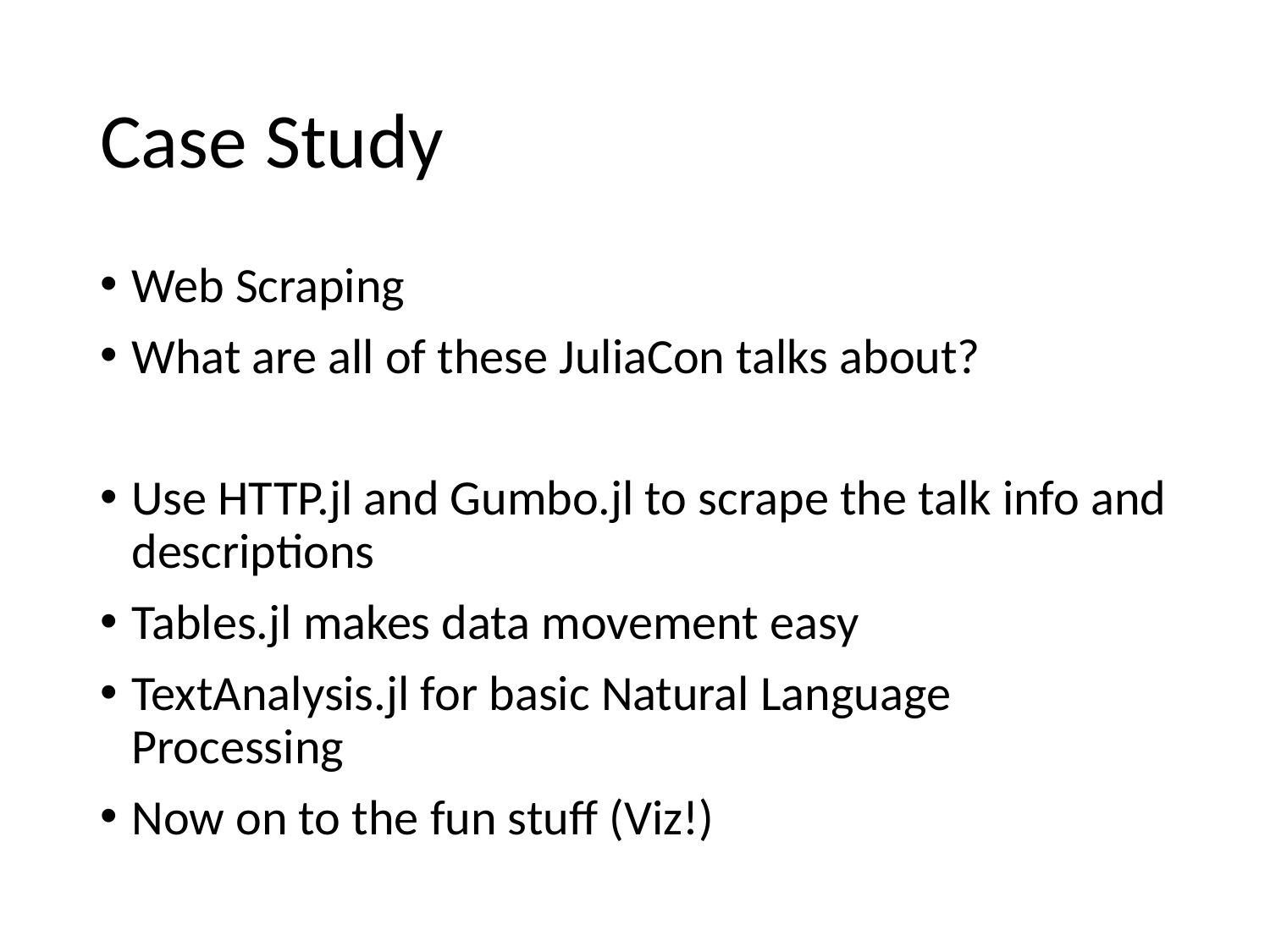

# Case Study
Web Scraping
What are all of these JuliaCon talks about?

Use HTTP.jl and Gumbo.jl to scrape the talk info and descriptions
Tables.jl makes data movement easy
TextAnalysis.jl for basic Natural Language Processing
Now on to the fun stuff (Viz!)